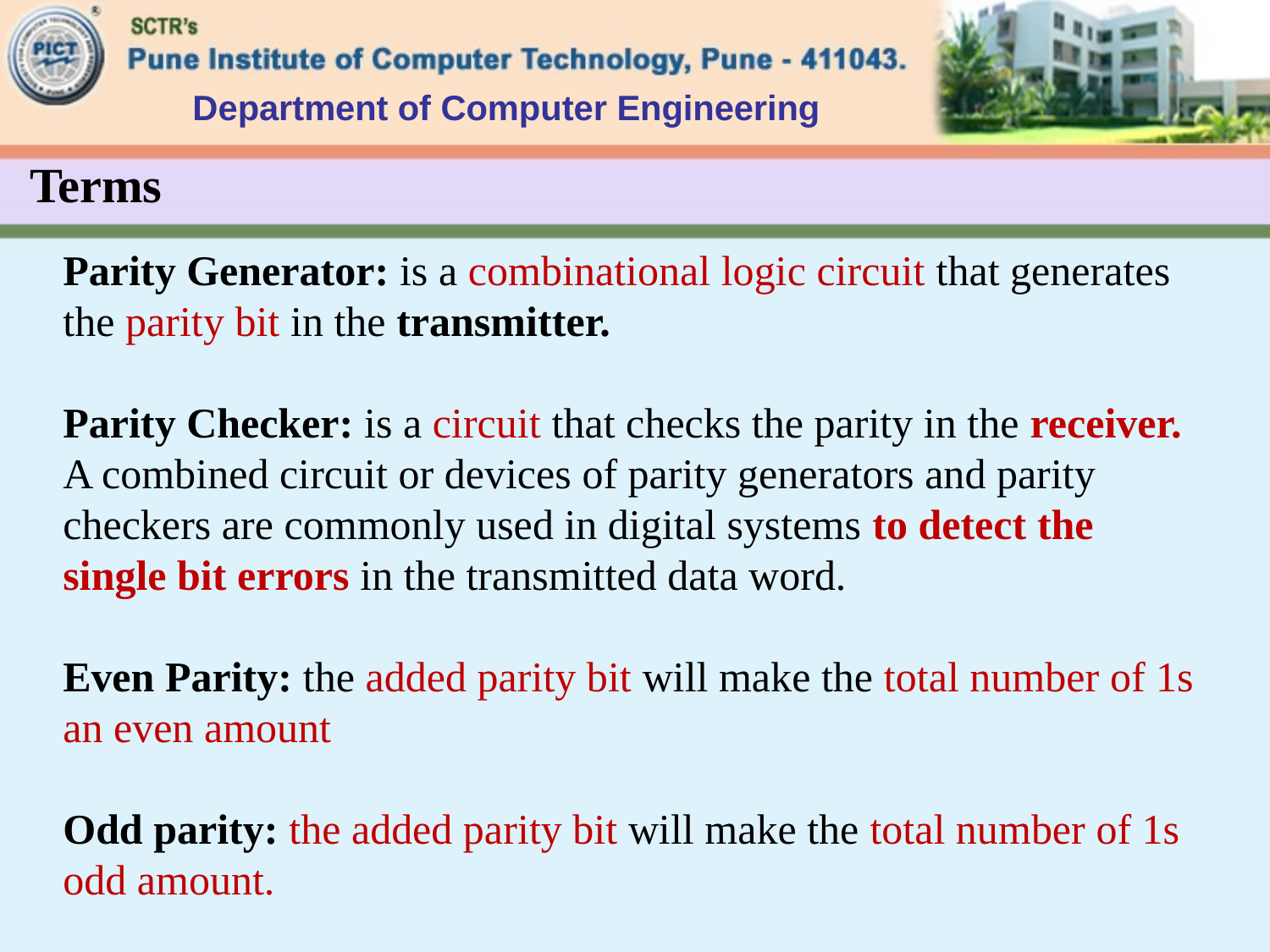

Department of Computer Engineering
# Terms
Parity Generator: is a combinational logic circuit that generates the parity bit in the transmitter.

Parity Checker: is a circuit that checks the parity in the receiver.
A combined circuit or devices of parity generators and parity checkers are commonly used in digital systems to detect the single bit errors in the transmitted data word.

Even Parity: the added parity bit will make the total number of 1s an even amount

Odd parity: the added parity bit will make the total number of 1s odd amount.